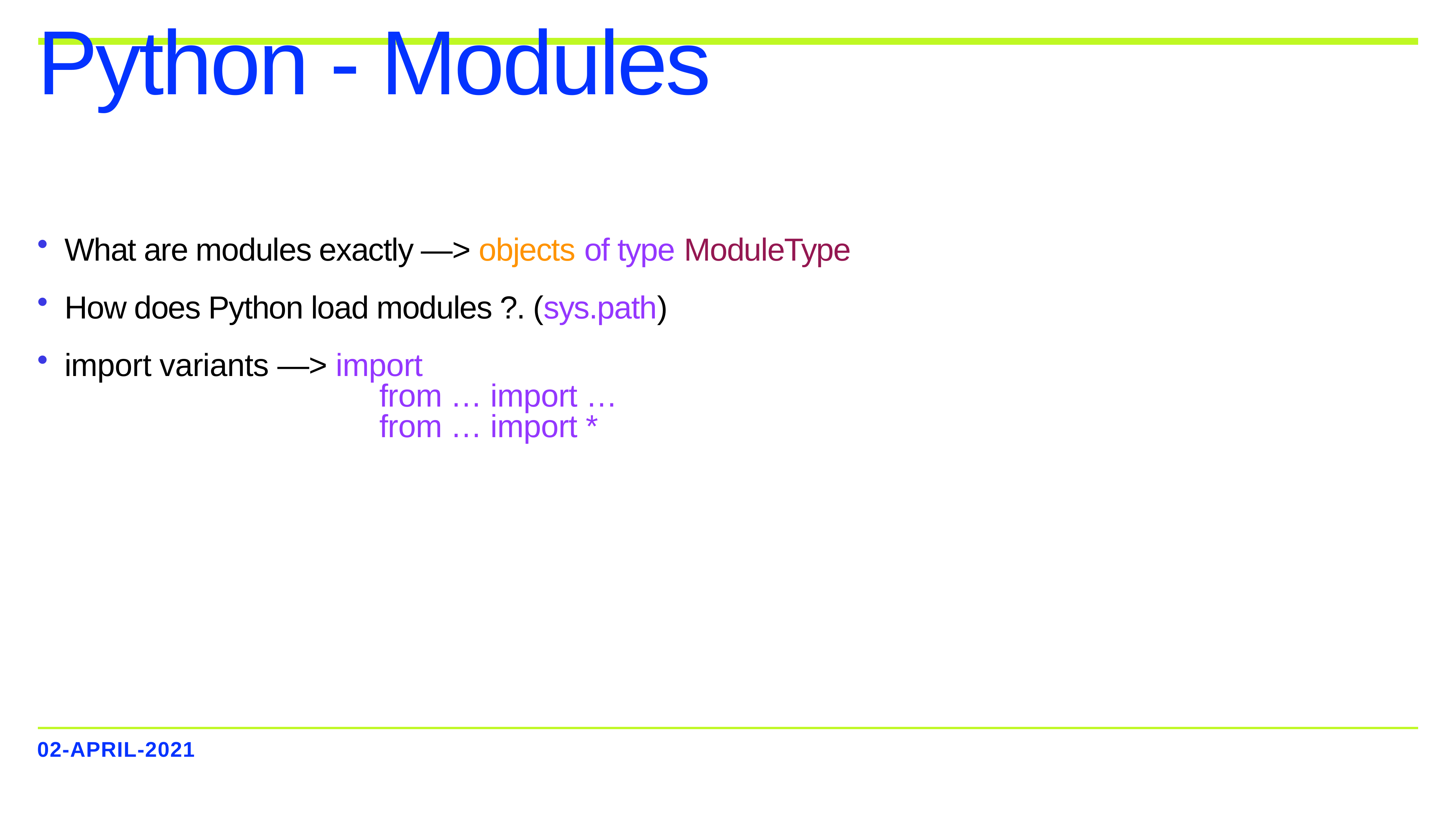

# Python - Modules
What are modules exactly —> objects of type ModuleType
How does Python load modules ?. (sys.path)
import variants —> import
                                     from … import …
                                     from … import *
02-APRIL-2021